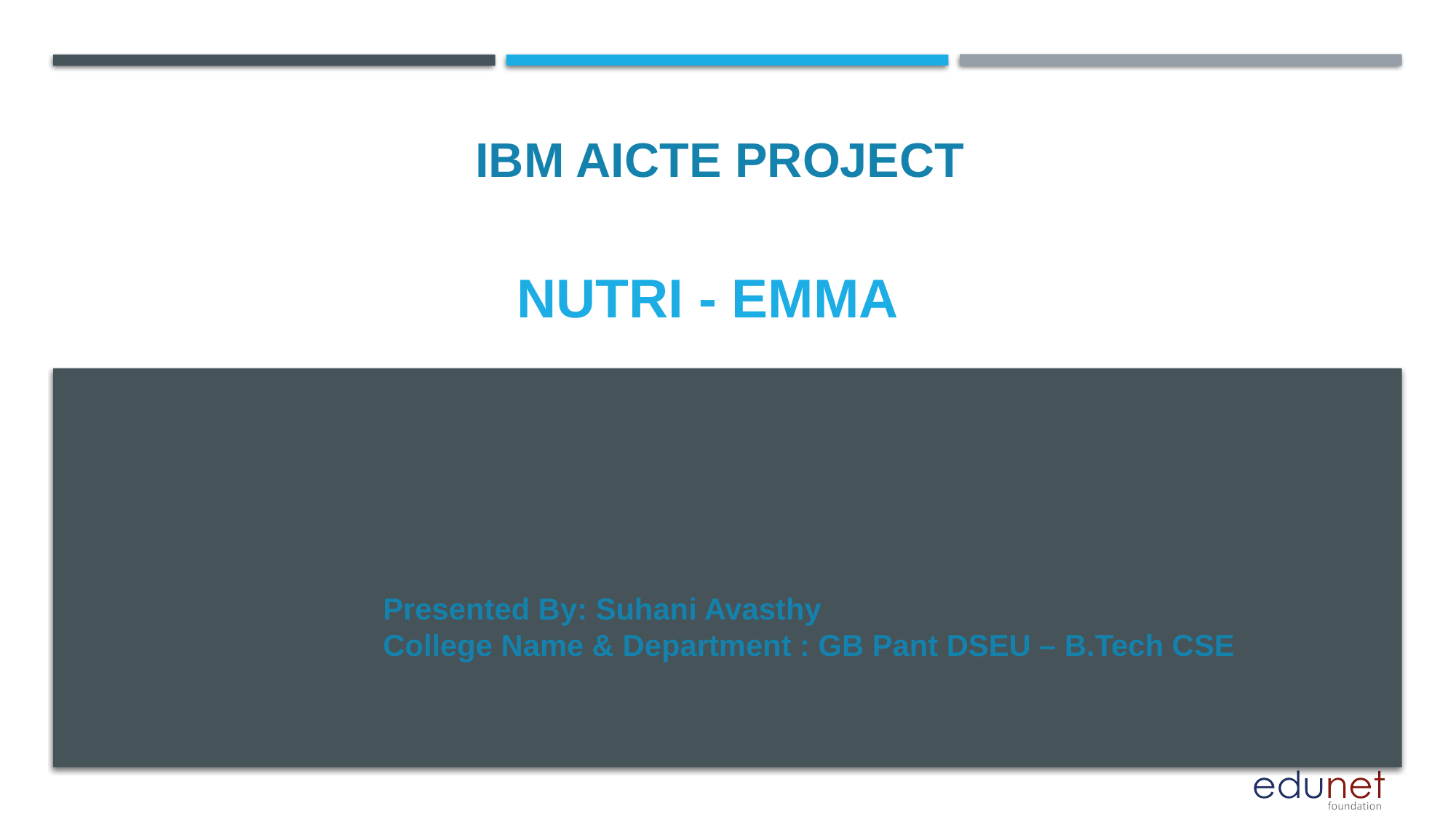

IBM AICTE PROJECT
# Nutri - Emma

Presented By: Suhani Avasthy
College Name & Department : GB Pant DSEU – B.Tech CSE